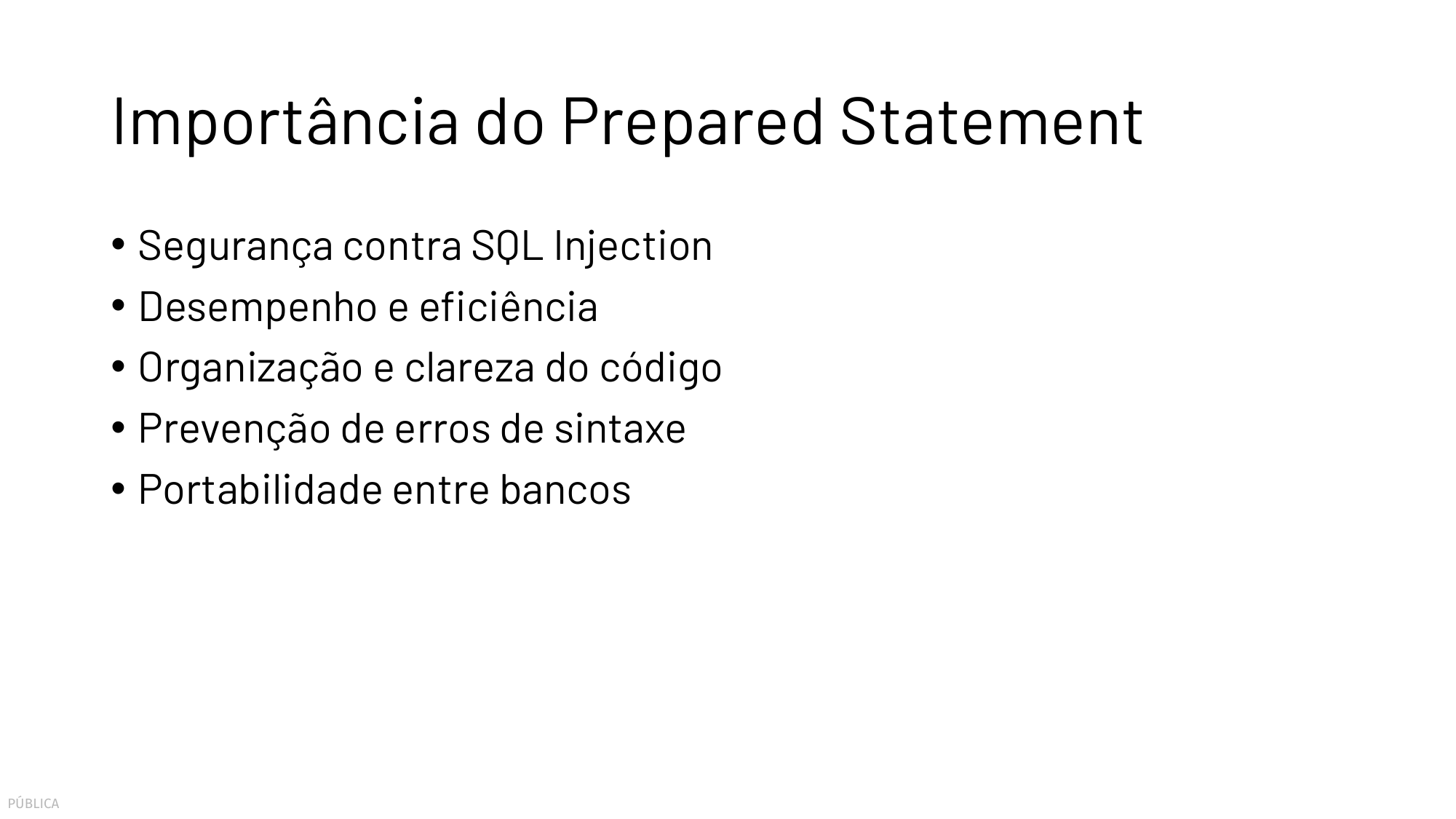

# Importância do Prepared Statement
Segurança contra SQL Injection
Desempenho e eficiência
Organização e clareza do código
Prevenção de erros de sintaxe
Portabilidade entre bancos